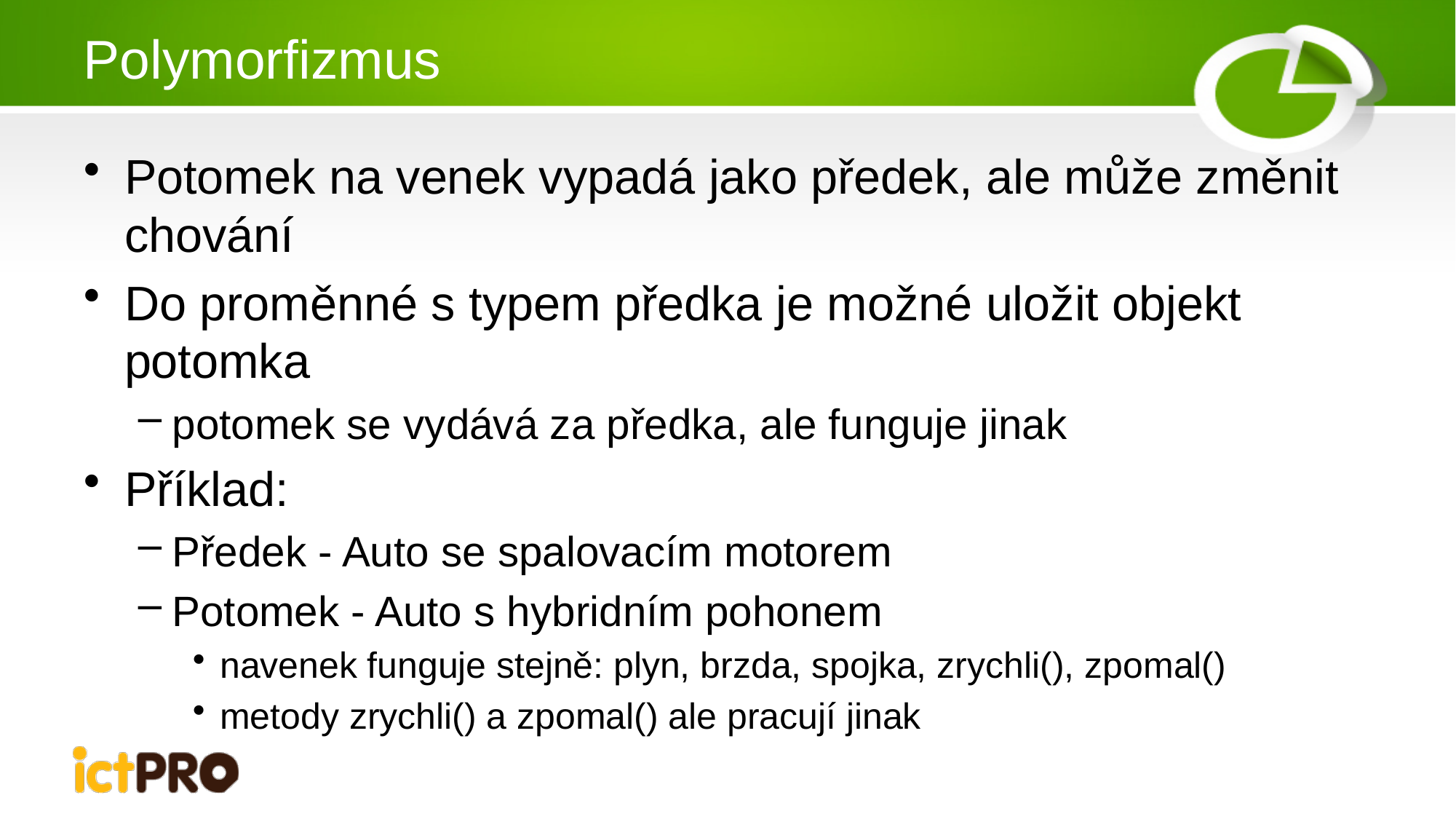

# Polymorfizmus
Potomek na venek vypadá jako předek, ale může změnit chování
Do proměnné s typem předka je možné uložit objekt potomka
potomek se vydává za předka, ale funguje jinak
Příklad:
Předek - Auto se spalovacím motorem
Potomek - Auto s hybridním pohonem
navenek funguje stejně: plyn, brzda, spojka, zrychli(), zpomal()
metody zrychli() a zpomal() ale pracují jinak